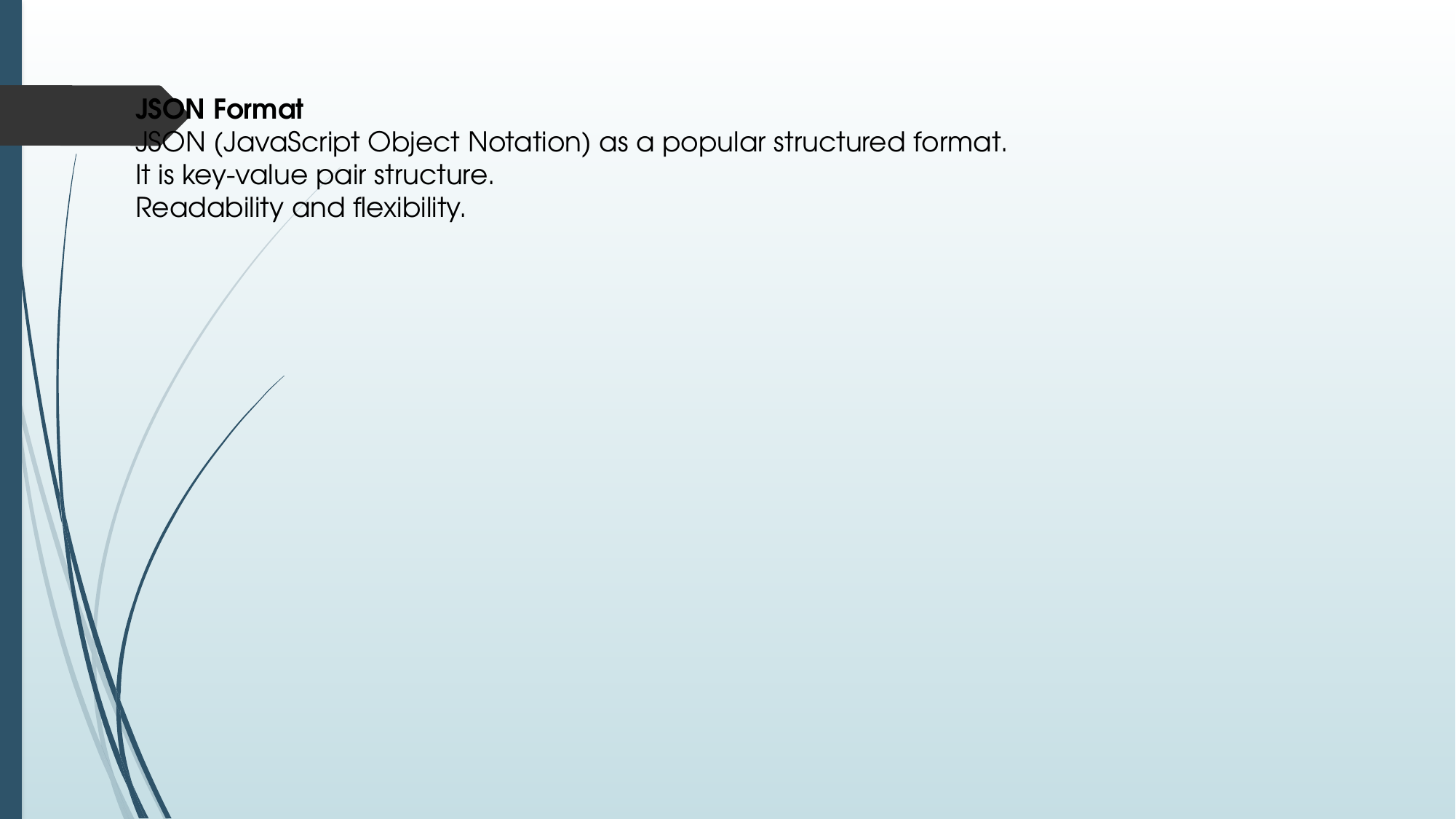

JSON Format
JSON (JavaScript Object Notation) as a popular structured format.
It is key-value pair structure.
Readability and flexibility.